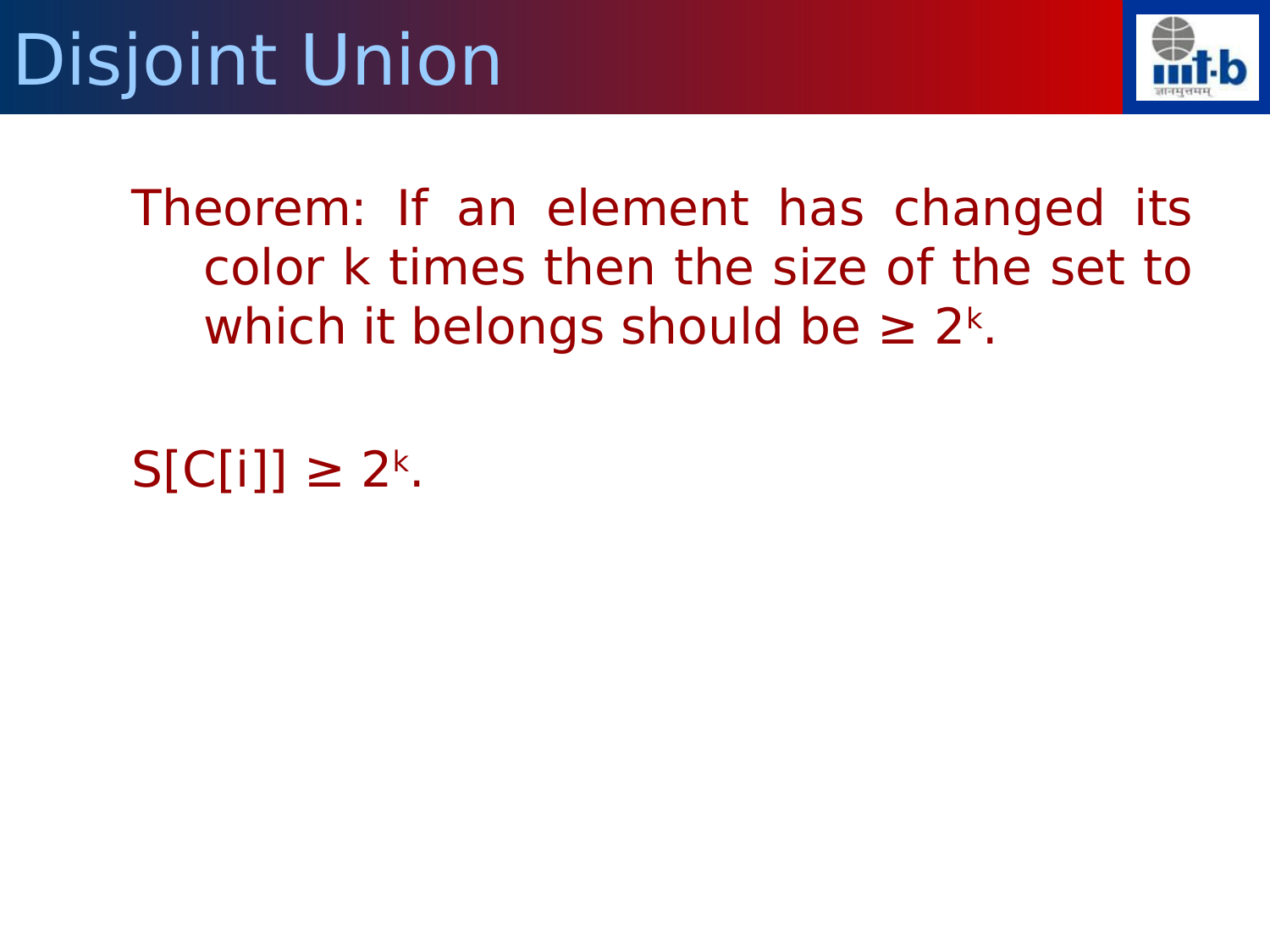

Disjoint Union
Theorem: If an element has changed its color k times then the size of the set to which it belongs should be ≥ 2k.

S[C[i]] ≥ 2k.